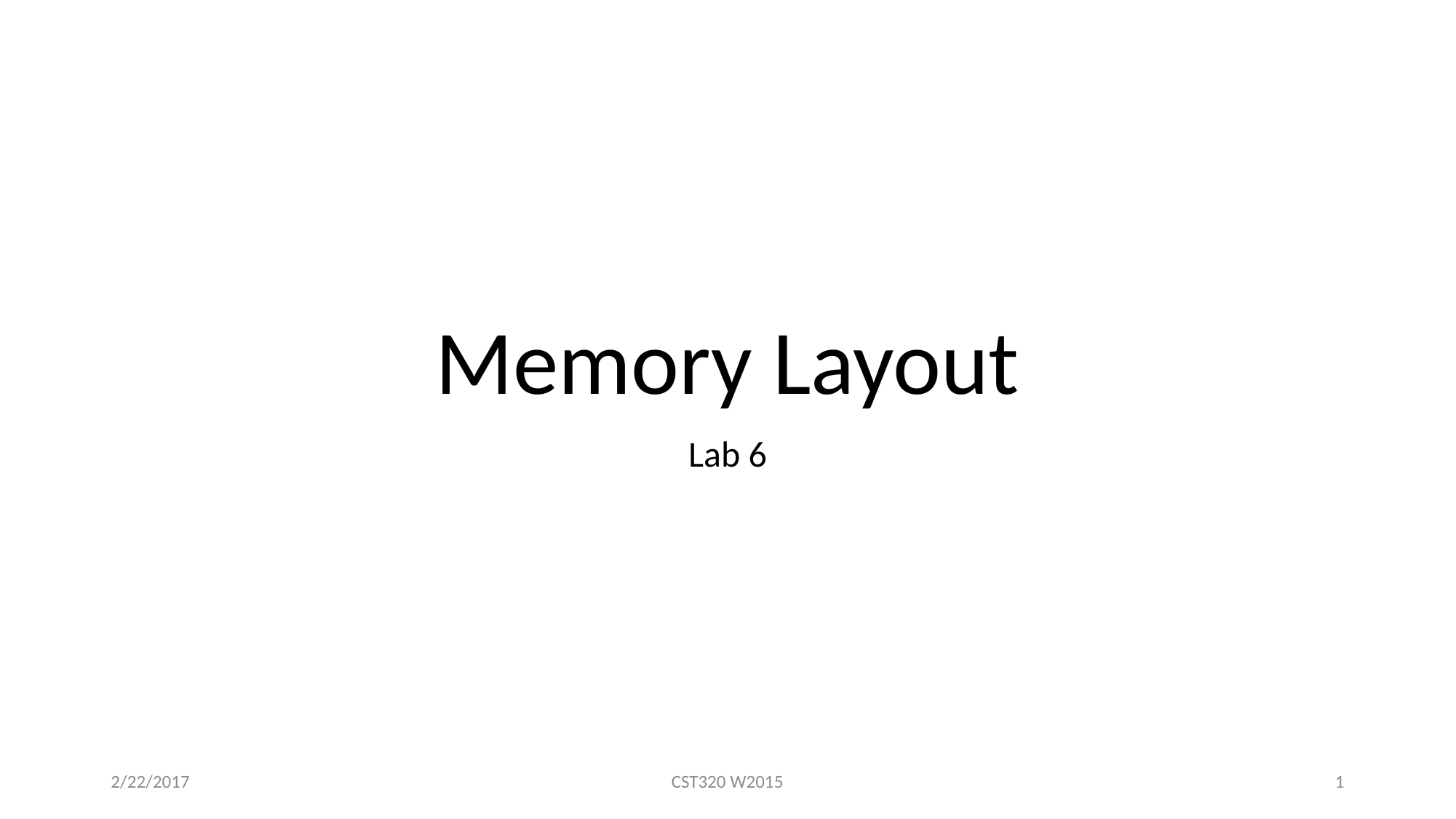

# Memory Layout
Lab 6
2/22/2017
CST320 W2015
1